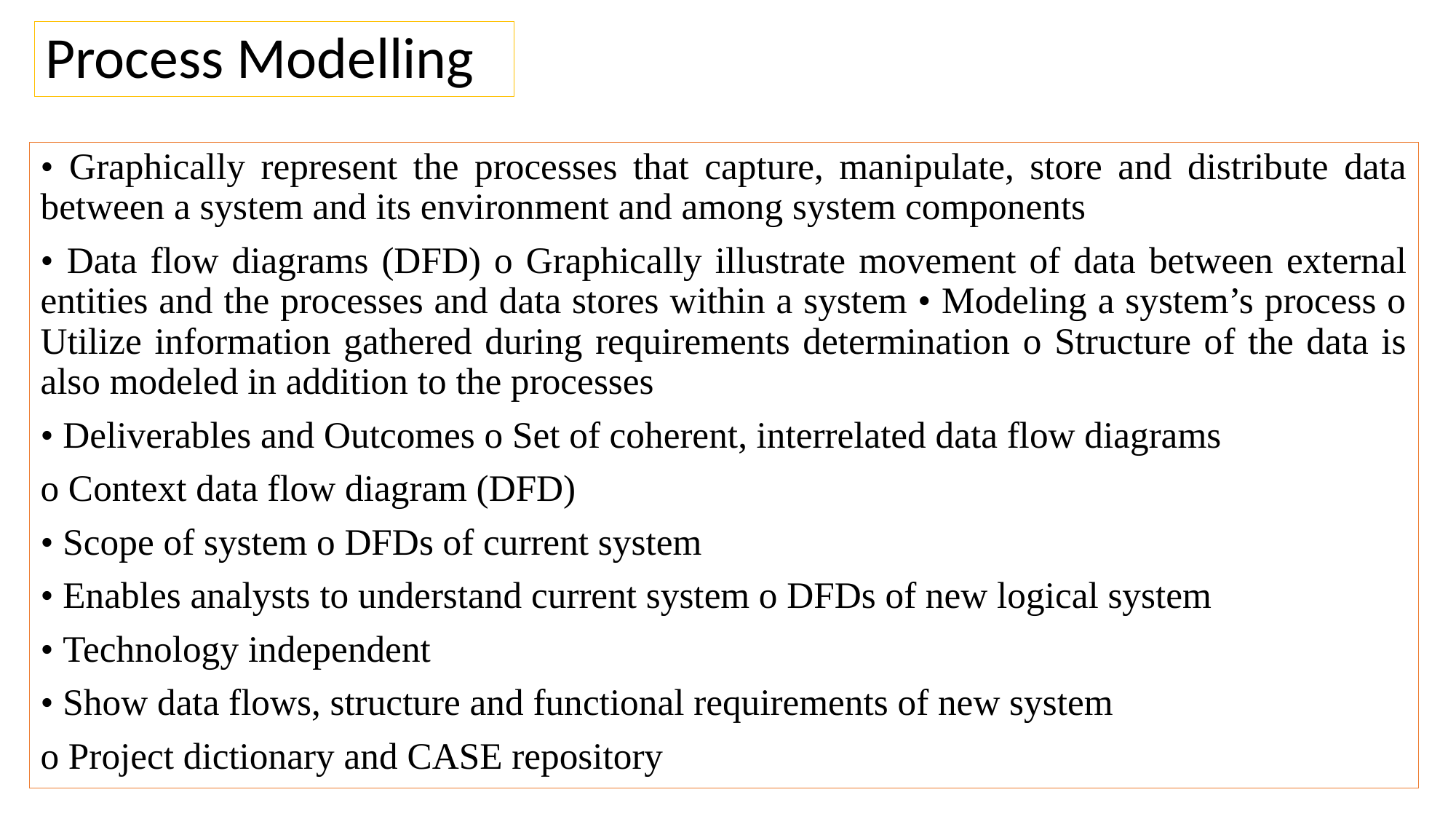

# Process Modelling
• Graphically represent the processes that capture, manipulate, store and distribute data between a system and its environment and among system components
• Data flow diagrams (DFD) o Graphically illustrate movement of data between external entities and the processes and data stores within a system • Modeling a system’s process o Utilize information gathered during requirements determination o Structure of the data is also modeled in addition to the processes
• Deliverables and Outcomes o Set of coherent, interrelated data flow diagrams
o Context data flow diagram (DFD)
• Scope of system o DFDs of current system
• Enables analysts to understand current system o DFDs of new logical system
• Technology independent
• Show data flows, structure and functional requirements of new system
o Project dictionary and CASE repository